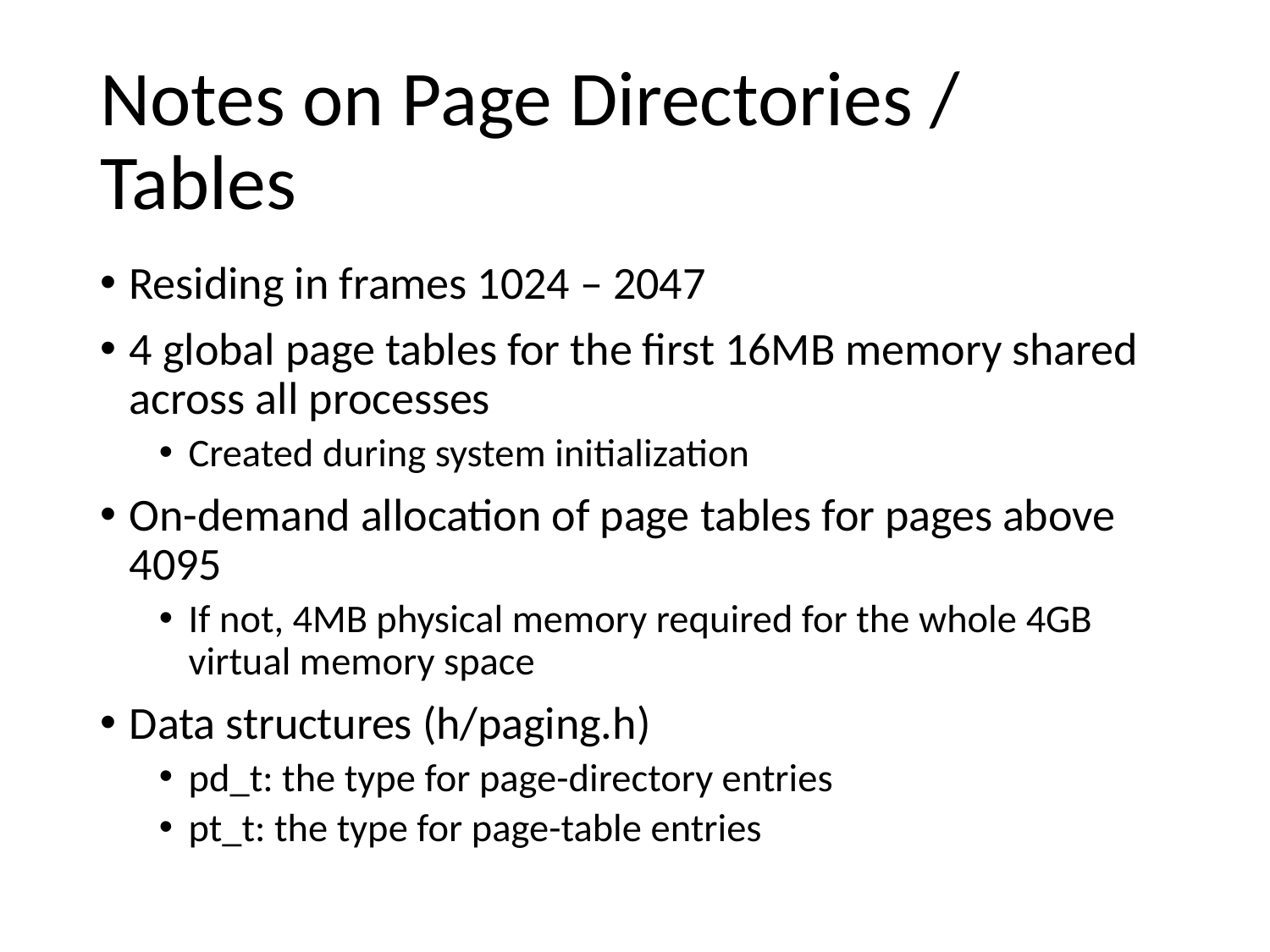

# Notes on Page Directories / Tables
Residing in frames 1024 – 2047
4 global page tables for the first 16MB memory shared across all processes
Created during system initialization
On-demand allocation of page tables for pages above 4095
If not, 4MB physical memory required for the whole 4GB virtual memory space
Data structures (h/paging.h)
pd_t: the type for page-directory entries
pt_t: the type for page-table entries